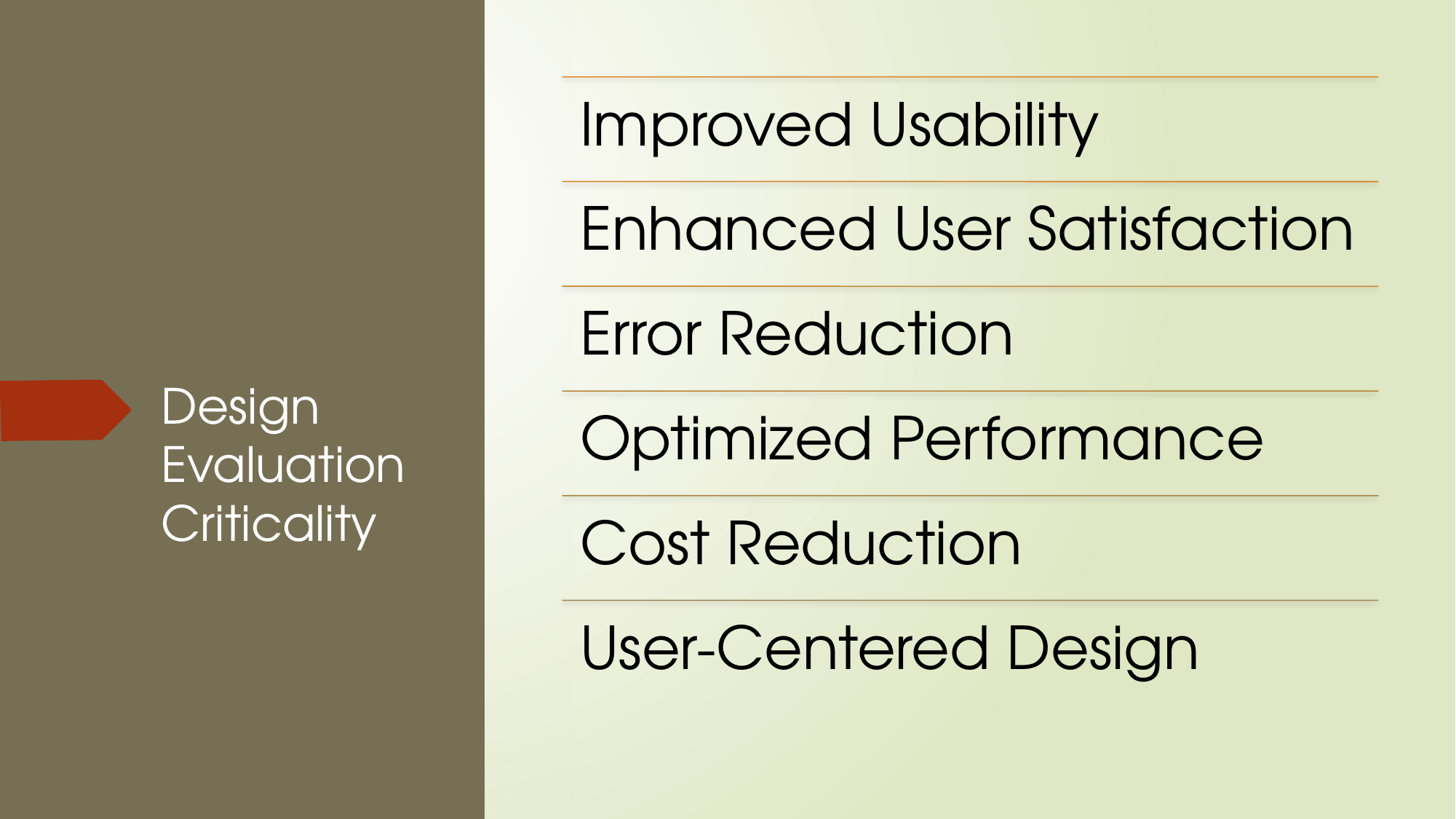

Improved Usability
Enhanced User Satisfaction
Error Reduction
Optimized Performance
Cost Reduction
User-Centered Design
# Design Evaluation Criticality